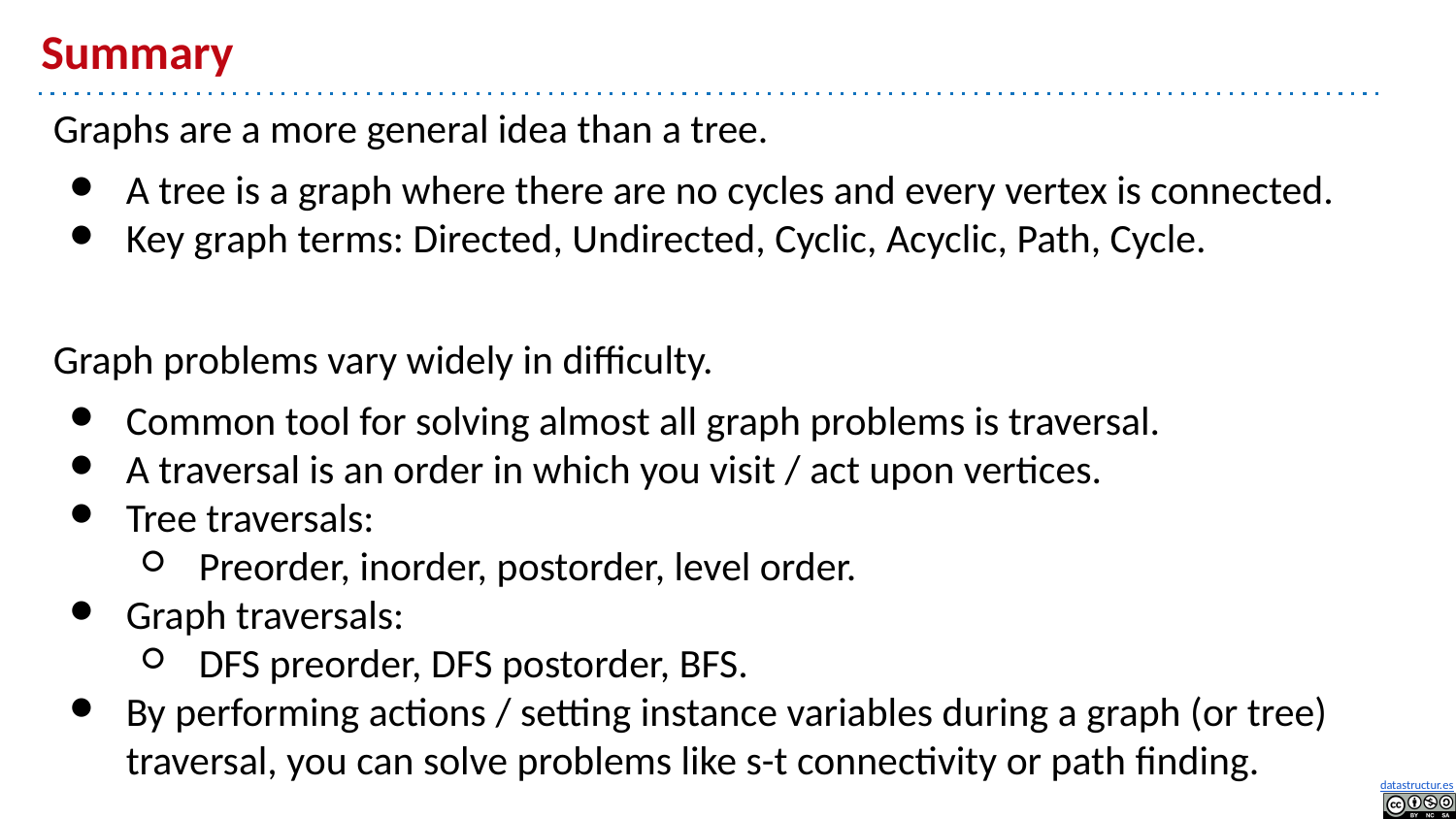

# Summary
Graphs are a more general idea than a tree.
A tree is a graph where there are no cycles and every vertex is connected.
Key graph terms: Directed, Undirected, Cyclic, Acyclic, Path, Cycle.

Graph problems vary widely in difficulty.
Common tool for solving almost all graph problems is traversal.
A traversal is an order in which you visit / act upon vertices.
Tree traversals:
Preorder, inorder, postorder, level order.
Graph traversals:
DFS preorder, DFS postorder, BFS.
By performing actions / setting instance variables during a graph (or tree) traversal, you can solve problems like s-t connectivity or path finding.